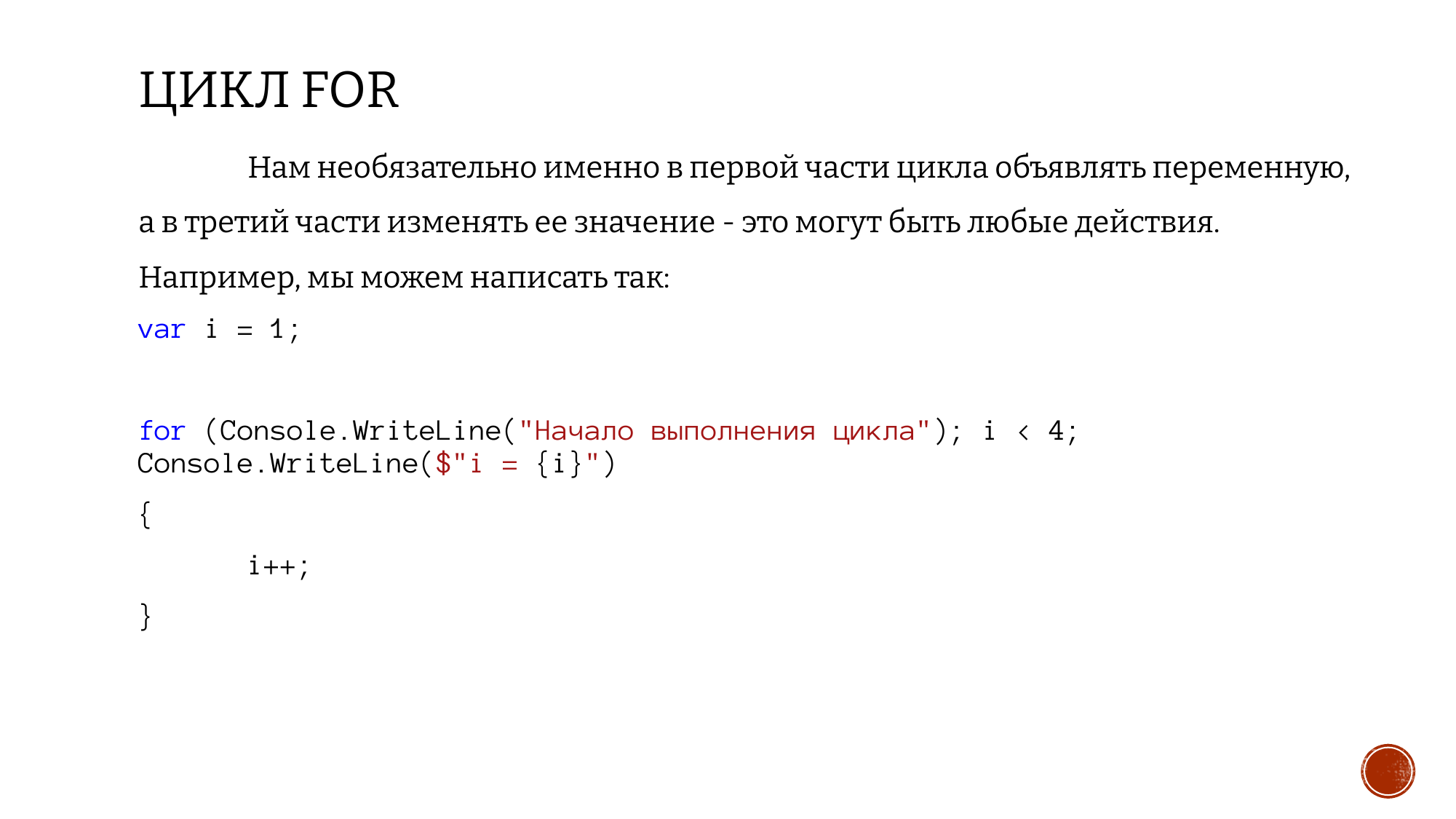

# ЦИКЛ for
	Нам необязательно именно в первой части цикла объявлять переменную, а в третий части изменять ее значение - это могут быть любые действия. Например, мы можем написать так:
var i = 1;

for (Console.WriteLine("Начало выполнения цикла"); i < 4; Console.WriteLine($"i = {i}")
{
	i++;
}